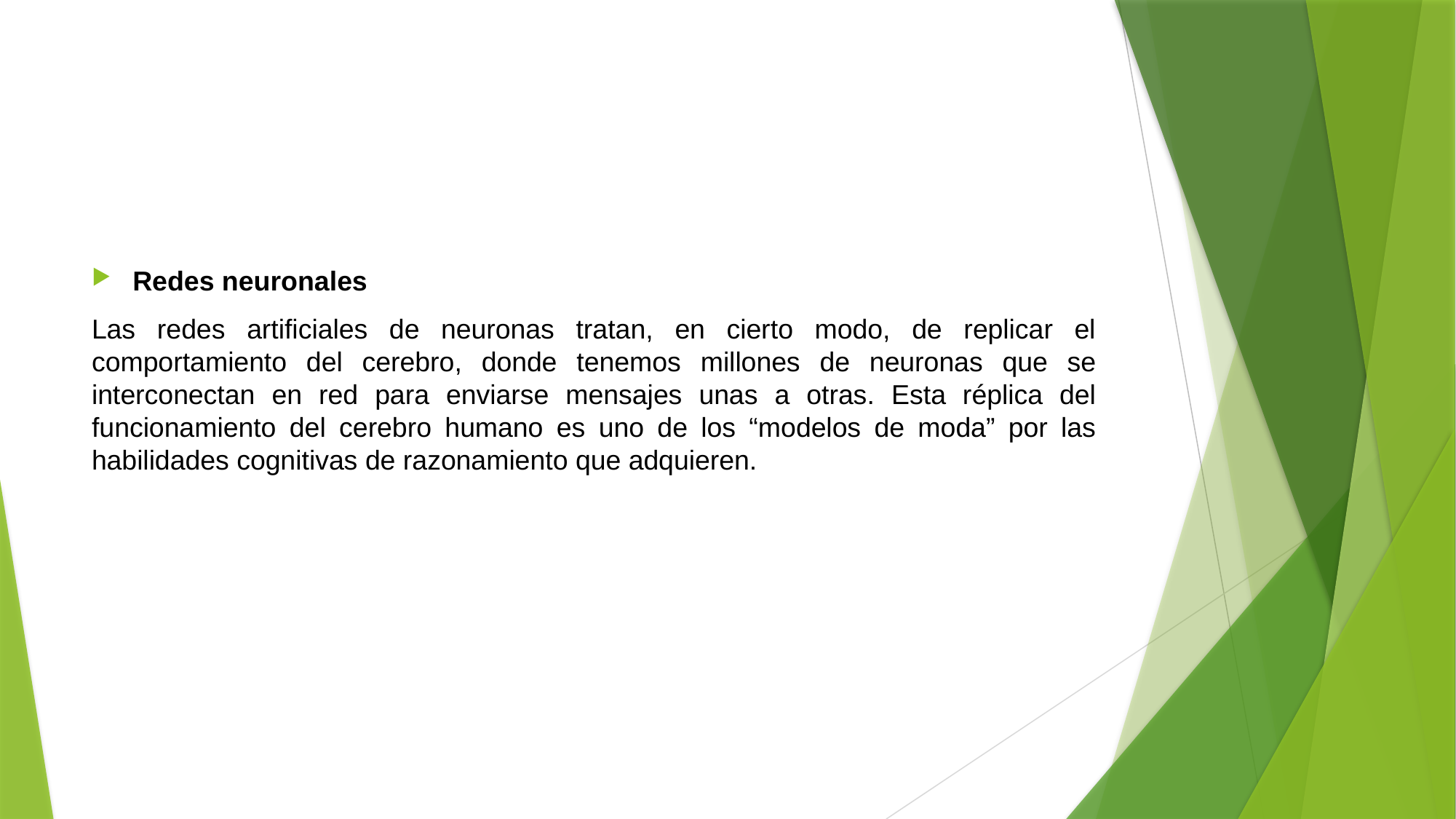

#
Redes neuronales
Las redes artificiales de neuronas tratan, en cierto modo, de replicar el comportamiento del cerebro, donde tenemos millones de neuronas que se interconectan en red para enviarse mensajes unas a otras. Esta réplica del funcionamiento del cerebro humano es uno de los “modelos de moda” por las habilidades cognitivas de razonamiento que adquieren.